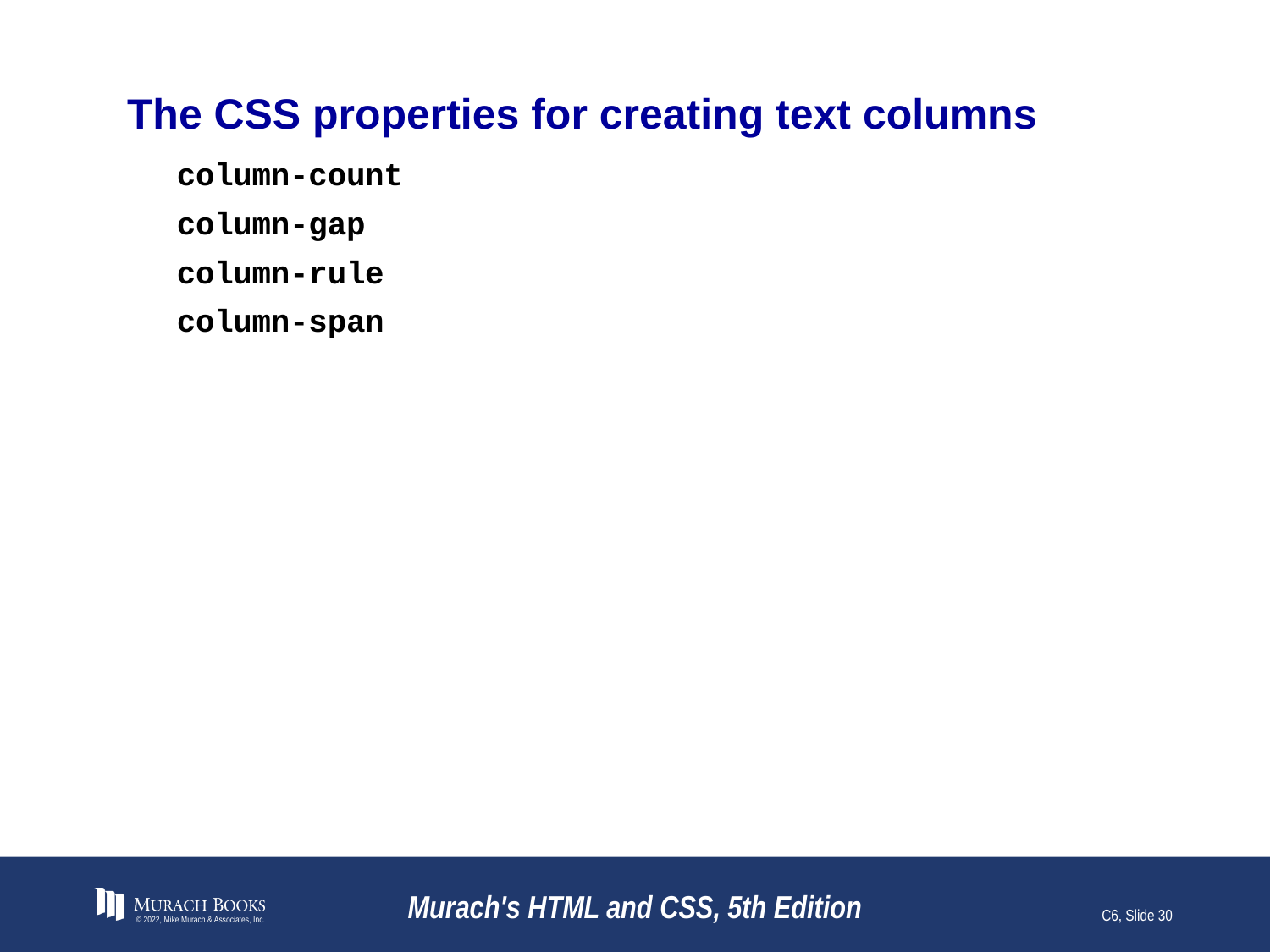

# The CSS properties for creating text columns
column-count
column-gap
column-rule
column-span

© 2022, Mike Murach & Associates, Inc.
Murach's HTML and CSS, 5th Edition

C6, Slide 30